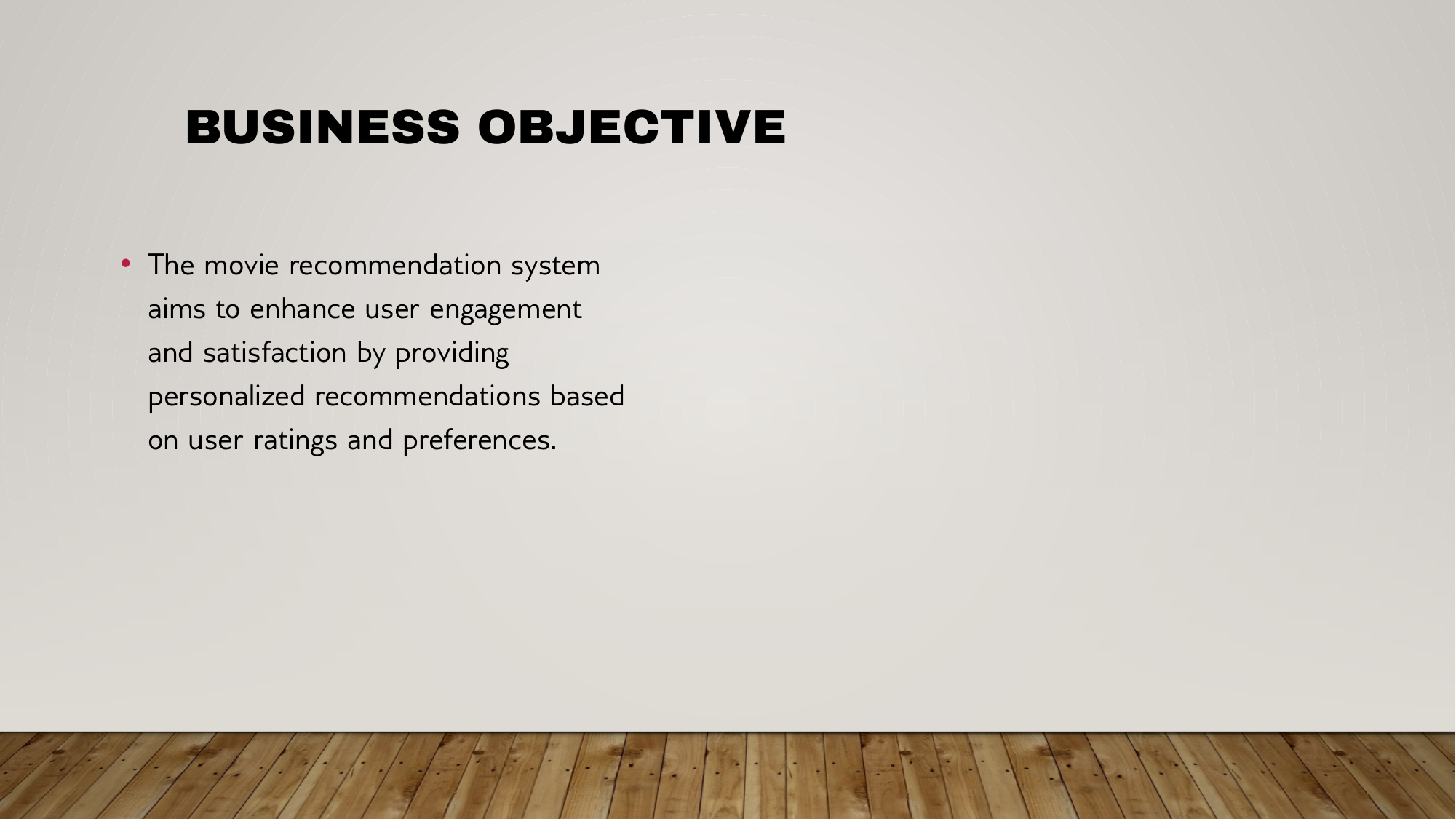

# Business Objective
The movie recommendation system aims to enhance user engagement and satisfaction by providing personalized recommendations based on user ratings and preferences.